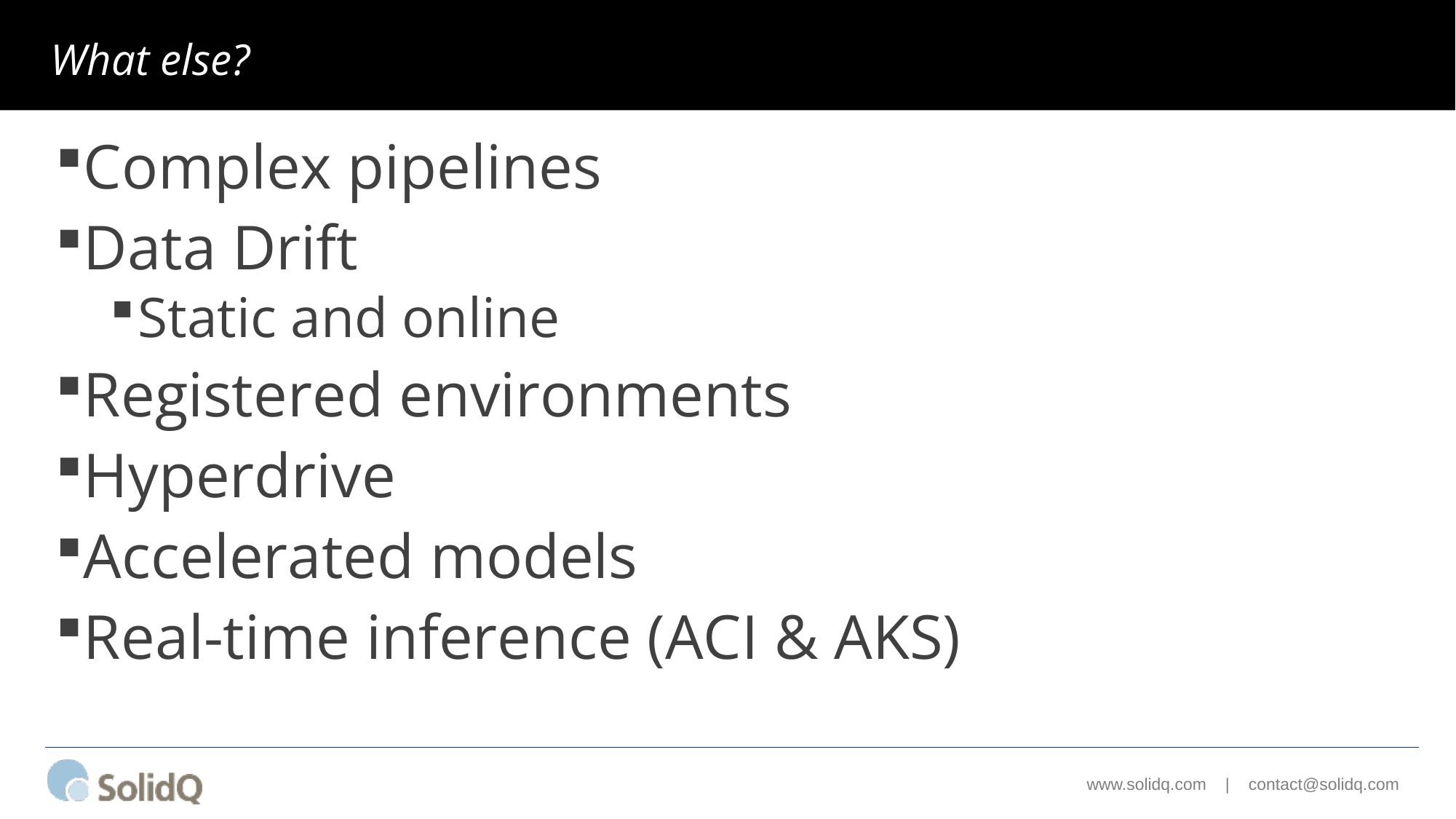

# What else?
Complex pipelines
Data Drift
Static and online
Registered environments
Hyperdrive
Accelerated models
Real-time inference (ACI & AKS)